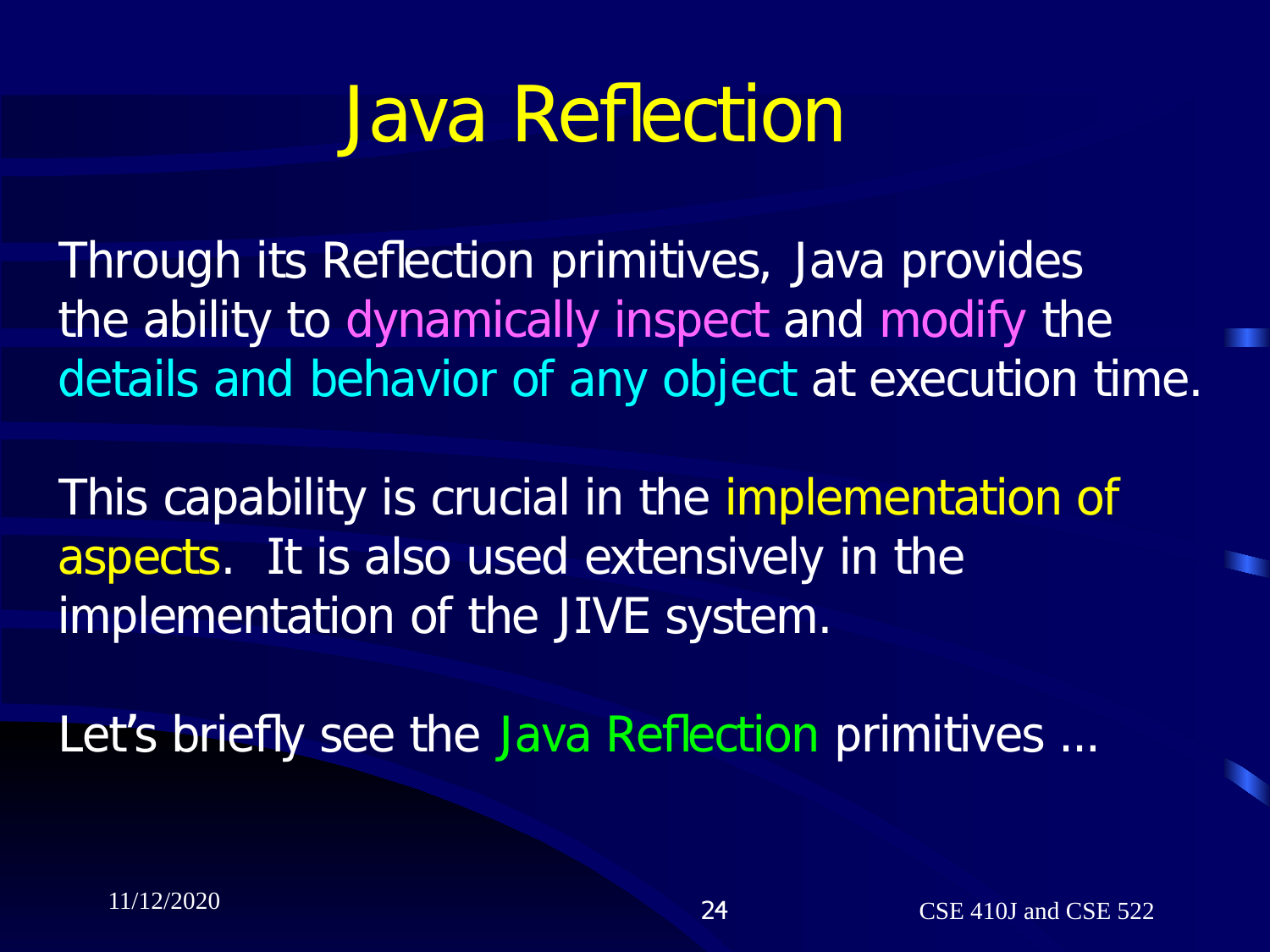

# Java Reflection
Through its Reflection primitives, Java provides
the ability to dynamically inspect and modify the
details and behavior of any object at execution time.

This capability is crucial in the implementation of
aspects.  It is also used extensively in the
implementation of the JIVE system.

Let’s briefly see the Java Reflection primitives …
11/12/2020
24
CSE 410J and CSE 522